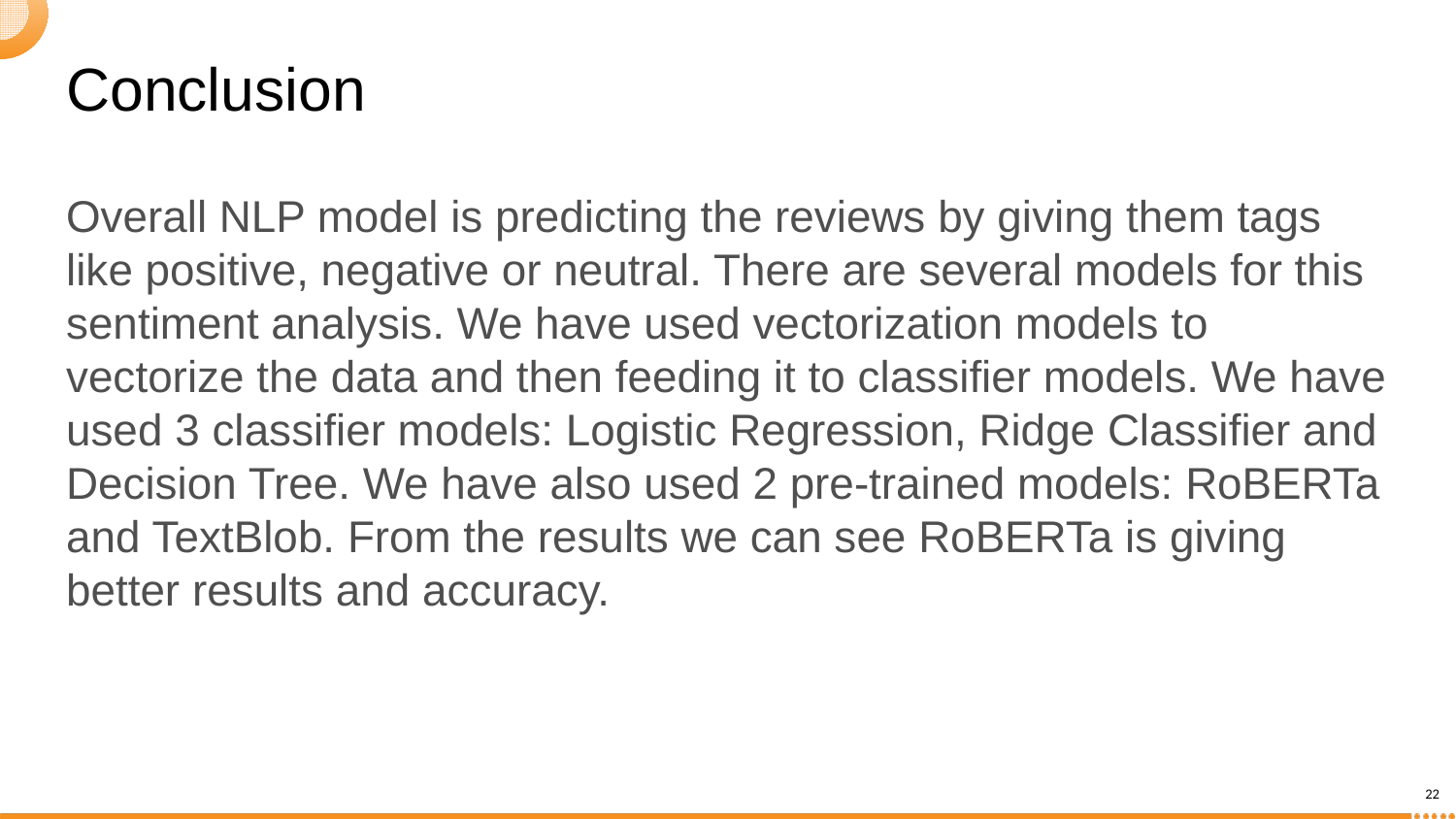

# Conclusion
Overall NLP model is predicting the reviews by giving them tags like positive, negative or neutral. There are several models for this sentiment analysis. We have used vectorization models to vectorize the data and then feeding it to classifier models. We have used 3 classifier models: Logistic Regression, Ridge Classifier and Decision Tree. We have also used 2 pre-trained models: RoBERTa and TextBlob. From the results we can see RoBERTa is giving better results and accuracy.